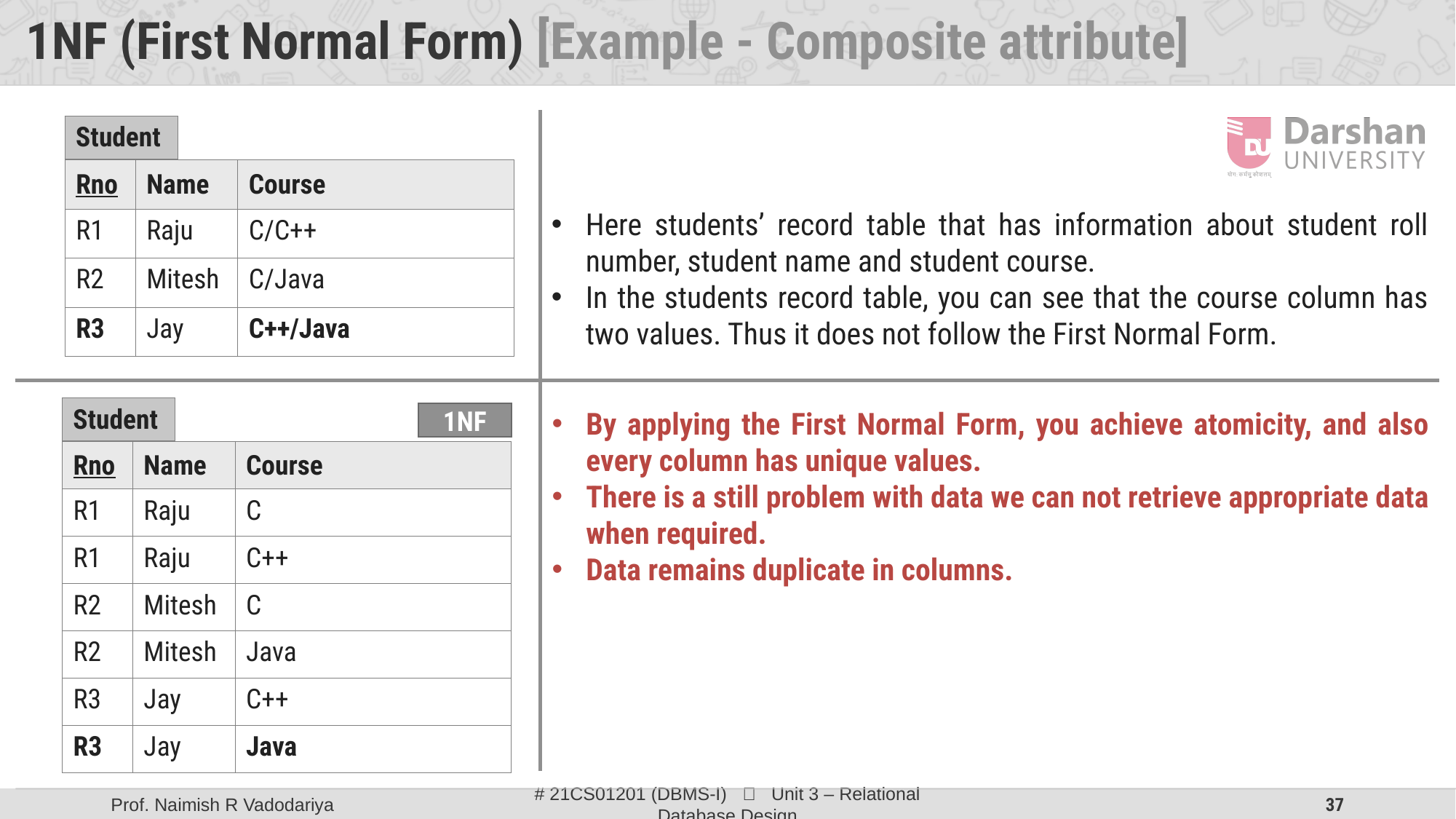

# 1NF (First Normal Form) [Example - Composite attribute]

| Student |
| --- |
| Rno | Name | Course |
| --- | --- | --- |
| R1 | Raju | C/C++ |
| R2 | Mitesh | C/Java |
| R3 | Jay | C++/Java |
Here students’ record table that has information about student roll number, student name and student course.
In the students record table, you can see that the course column has two values. Thus it does not follow the First Normal Form.
| Student |
| --- |
1NF
By applying the First Normal Form, you achieve atomicity, and also every column has unique values.
There is a still problem with data we can not retrieve appropriate data when required.
Data remains duplicate in columns.

| Rno | Name | Course |
| --- | --- | --- |
| R1 | Raju | C |
| R1 | Raju | C++ |
| R2 | Mitesh | C |
| R2 | Mitesh | Java |
| R3 | Jay | C++ |
| R3 | Jay | Java |